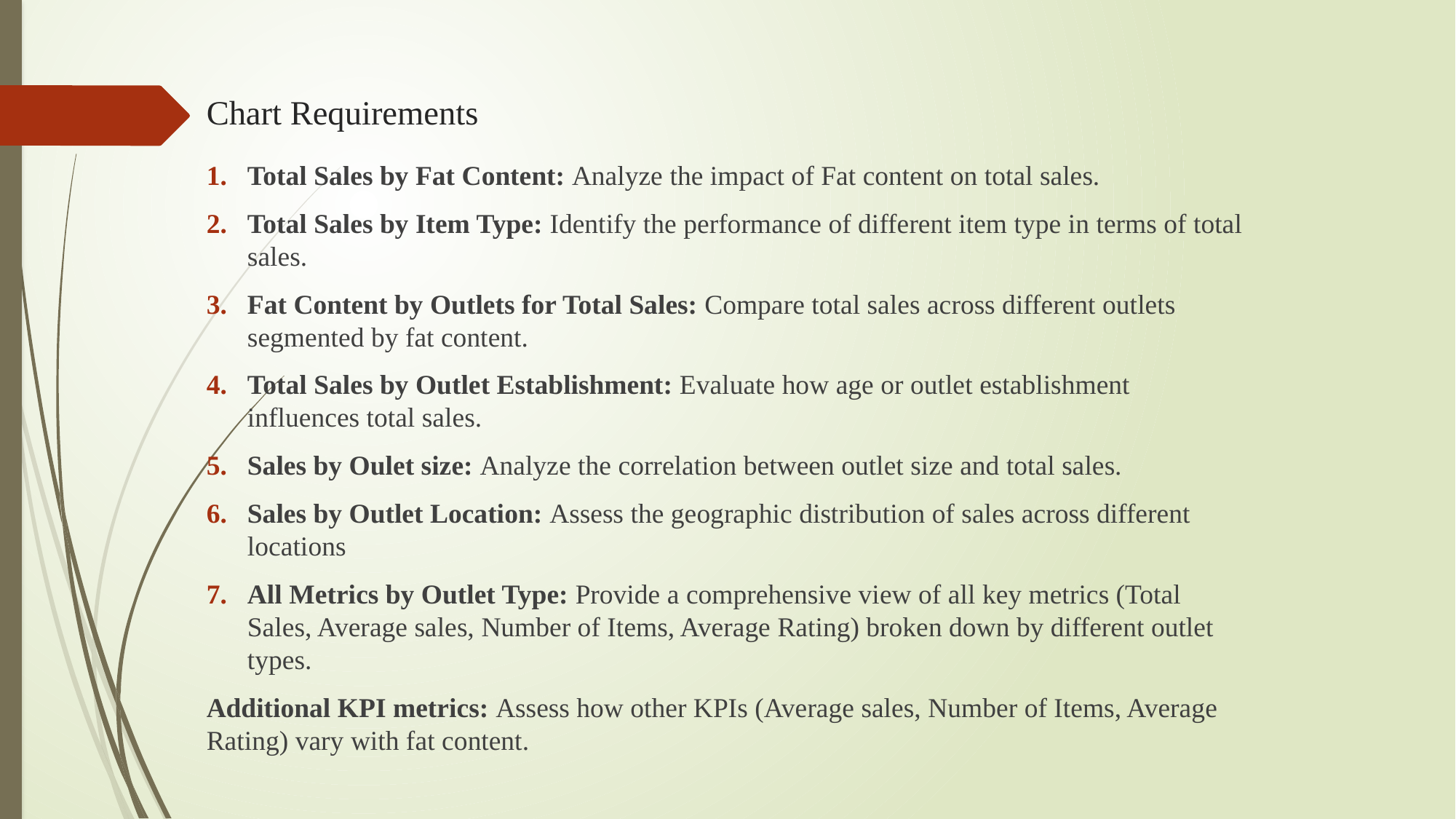

# Chart Requirements
Total Sales by Fat Content: Analyze the impact of Fat content on total sales.
Total Sales by Item Type: Identify the performance of different item type in terms of total sales.
Fat Content by Outlets for Total Sales: Compare total sales across different outlets segmented by fat content.
Total Sales by Outlet Establishment: Evaluate how age or outlet establishment influences total sales.
Sales by Oulet size: Analyze the correlation between outlet size and total sales.
Sales by Outlet Location: Assess the geographic distribution of sales across different locations
All Metrics by Outlet Type: Provide a comprehensive view of all key metrics (Total Sales, Average sales, Number of Items, Average Rating) broken down by different outlet types.
Additional KPI metrics: Assess how other KPIs (Average sales, Number of Items, Average Rating) vary with fat content.